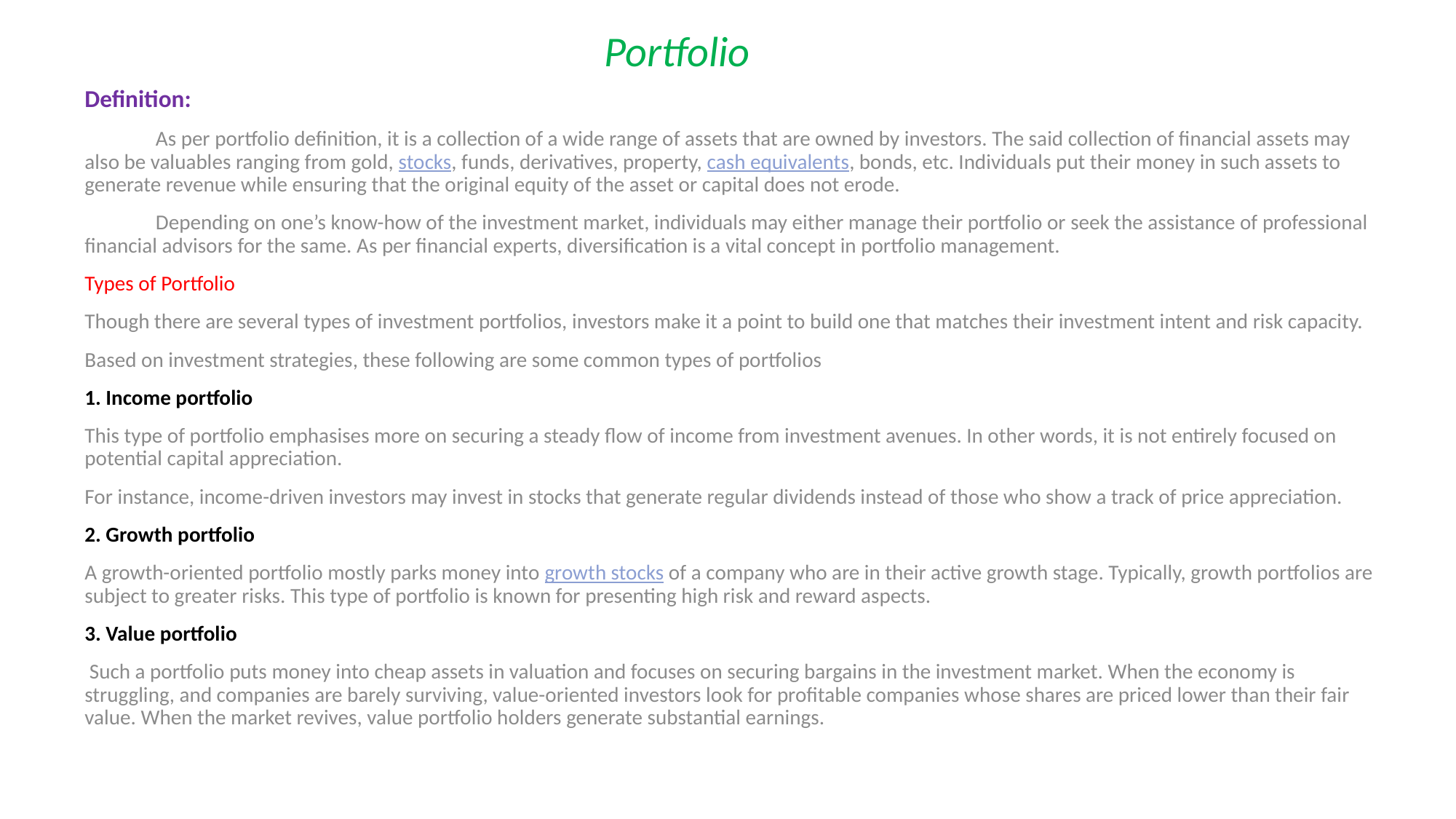

# Portfolio
Definition:
               As per portfolio definition, it is a collection of a wide range of assets that are owned by investors. The said collection of financial assets may also be valuables ranging from gold, stocks, funds, derivatives, property, cash equivalents, bonds, etc. Individuals put their money in such assets to generate revenue while ensuring that the original equity of the asset or capital does not erode.
               Depending on one’s know-how of the investment market, individuals may either manage their portfolio or seek the assistance of professional financial advisors for the same. As per financial experts, diversification is a vital concept in portfolio management.
Types of Portfolio
Though there are several types of investment portfolios, investors make it a point to build one that matches their investment intent and risk capacity.
Based on investment strategies, these following are some common types of portfolios
1. Income portfolio
This type of portfolio emphasises more on securing a steady flow of income from investment avenues. In other words, it is not entirely focused on potential capital appreciation.
For instance, income-driven investors may invest in stocks that generate regular dividends instead of those who show a track of price appreciation.
2. Growth portfolio
A growth-oriented portfolio mostly parks money into growth stocks of a company who are in their active growth stage. Typically, growth portfolios are subject to greater risks. This type of portfolio is known for presenting high risk and reward aspects.
3. Value portfolio
 Such a portfolio puts money into cheap assets in valuation and focuses on securing bargains in the investment market. When the economy is struggling, and companies are barely surviving, value-oriented investors look for profitable companies whose shares are priced lower than their fair value. When the market revives, value portfolio holders generate substantial earnings.